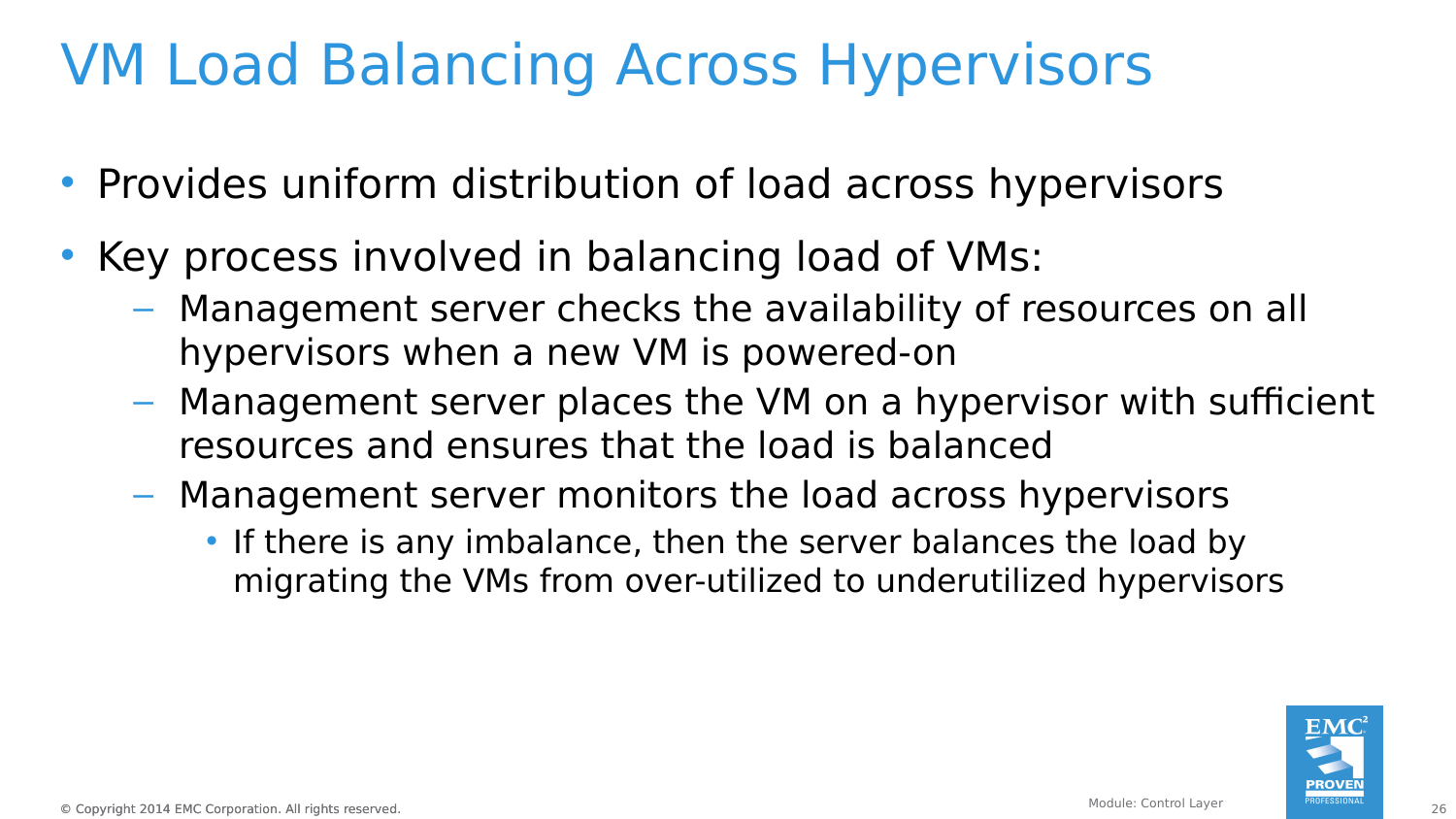

# VM Load Balancing Across Hypervisors
Provides uniform distribution of load across hypervisors
Key process involved in balancing load of VMs:
Management server checks the availability of resources on all hypervisors when a new VM is powered-on
Management server places the VM on a hypervisor with sufficient resources and ensures that the load is balanced
Management server monitors the load across hypervisors
If there is any imbalance, then the server balances the load by migrating the VMs from over-utilized to underutilized hypervisors

Module: Control Layer